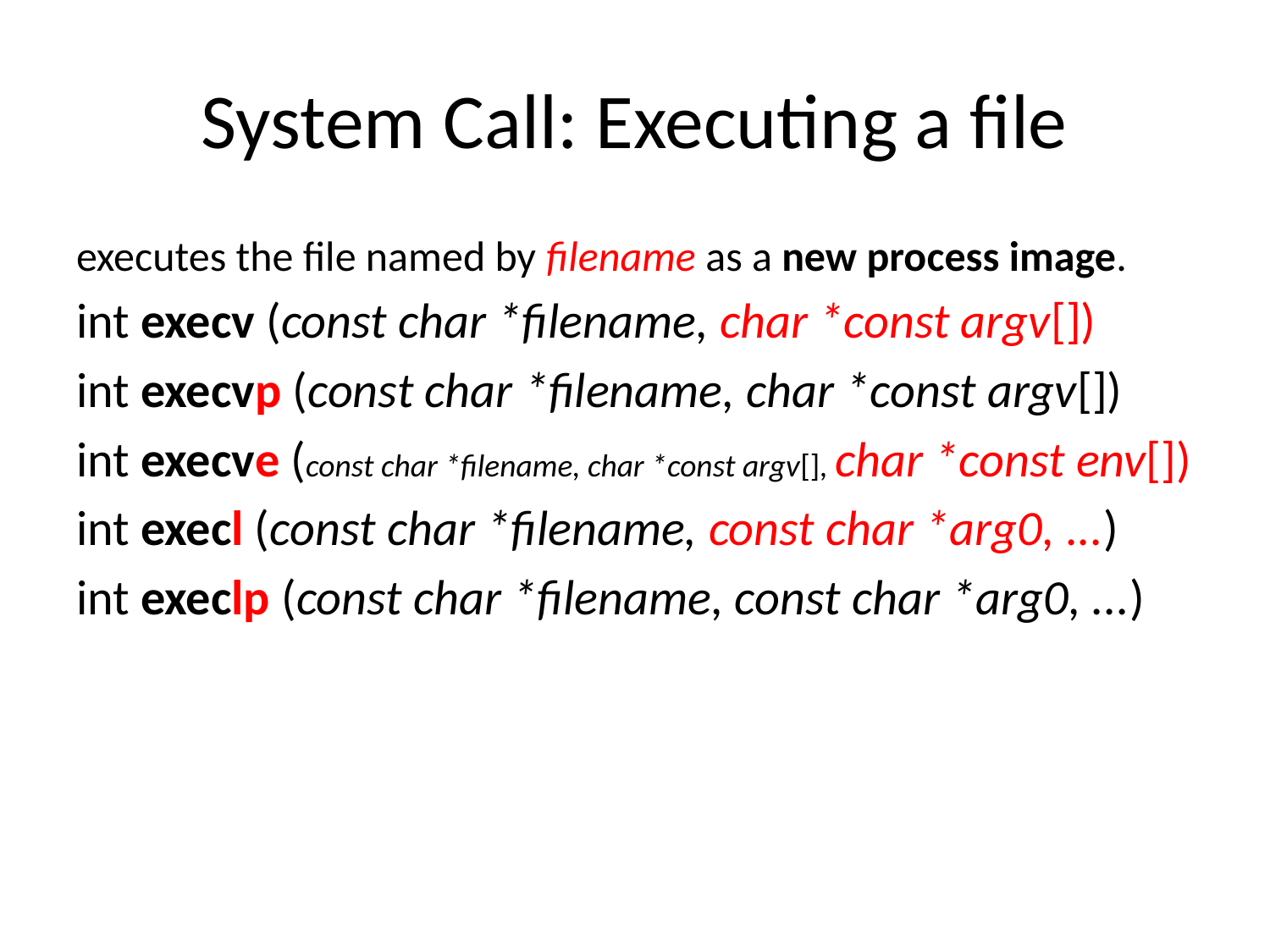

# System Call: Executing a file
executes the file named by filename as a new process image.
int execv (const char *filename, char *const argv[])
int execvp (const char *filename, char *const argv[])
int execve (const char *filename, char *const argv[], char *const env[])
int execl (const char *filename, const char *arg0, ...)
int execlp (const char *filename, const char *arg0, ...)